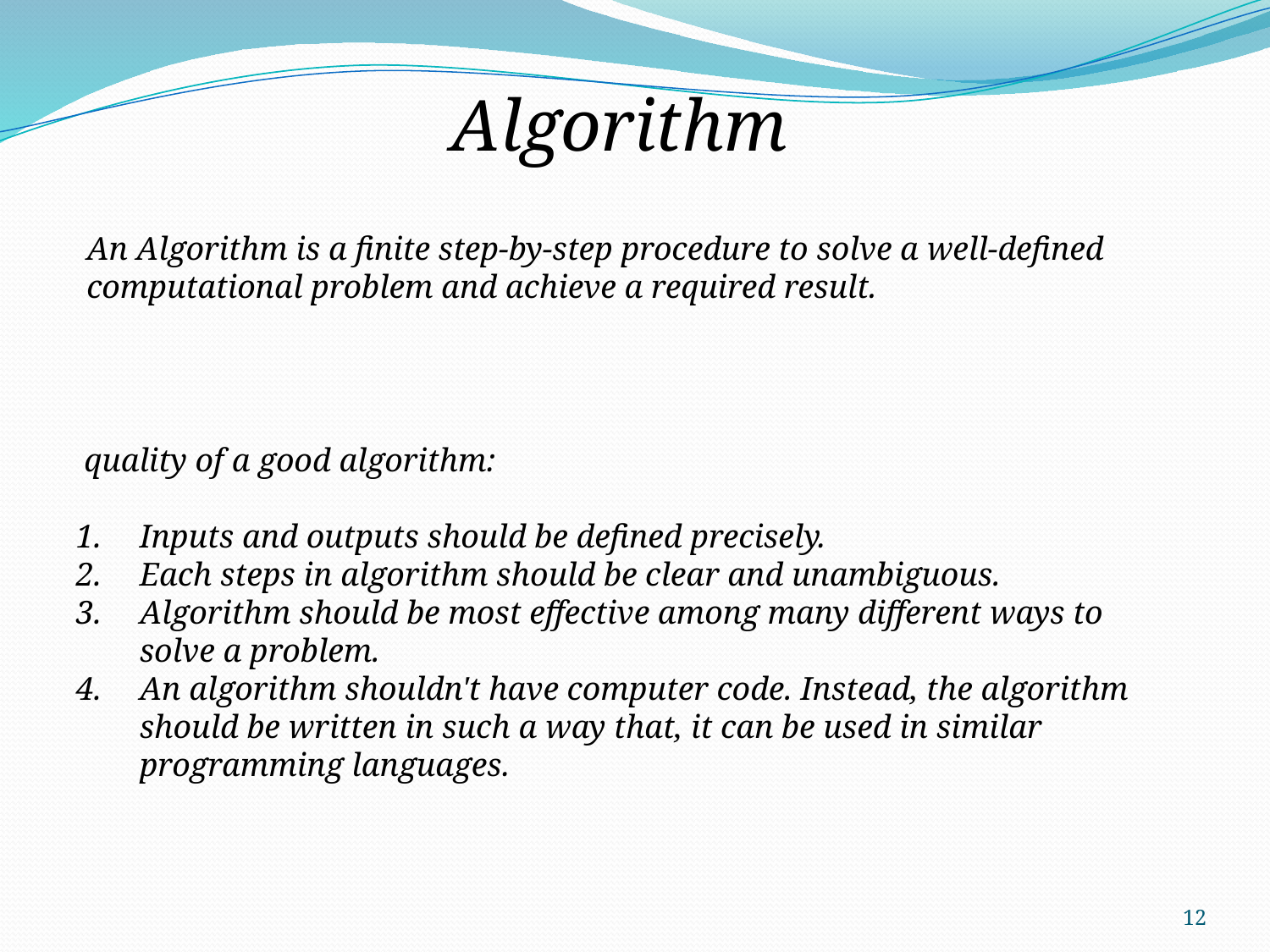

Algorithm

An Algorithm is a finite step-by-step procedure to solve a well-defined computational problem and achieve a required result.
 quality of a good algorithm:

Inputs and outputs should be defined precisely.
Each steps in algorithm should be clear and unambiguous.
Algorithm should be most effective among many different ways to solve a problem.
An algorithm shouldn't have computer code. Instead, the algorithm should be written in such a way that, it can be used in similar programming languages.
12